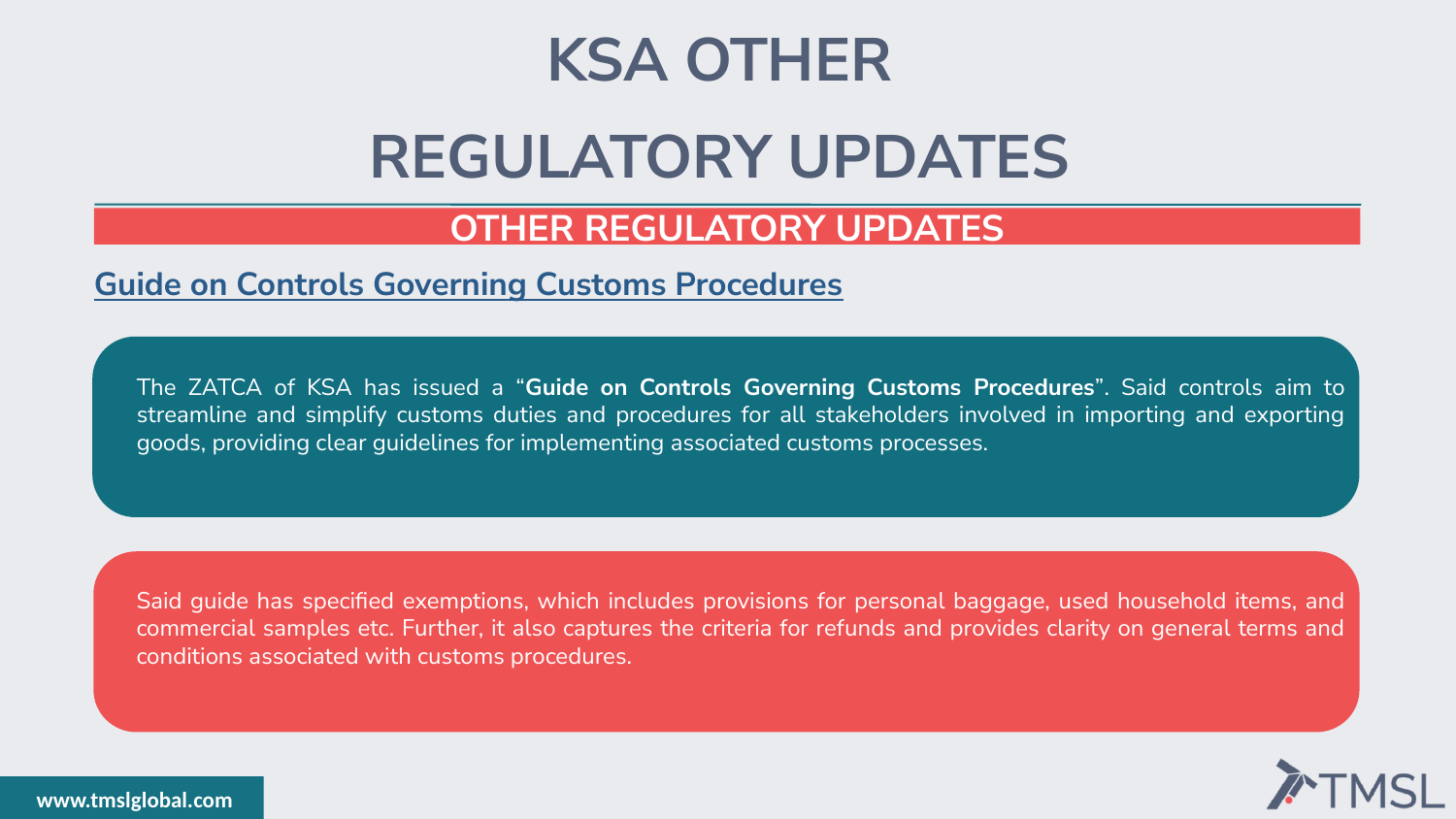

KSA OTHER
REGULATORY UPDATES
OTHER REGULATORY UPDATES
Guide on Controls Governing Customs Procedures

The ZATCA of KSA has issued a “Guide on Controls Governing Customs Procedures”. Said controls aim to streamline and simplify customs duties and procedures for all stakeholders involved in importing and exporting goods, providing clear guidelines for implementing associated customs processes.

Said guide has specified exemptions, which includes provisions for personal baggage, used household items, and commercial samples etc. Further, it also captures the criteria for refunds and provides clarity on general terms and conditions associated with customs procedures.